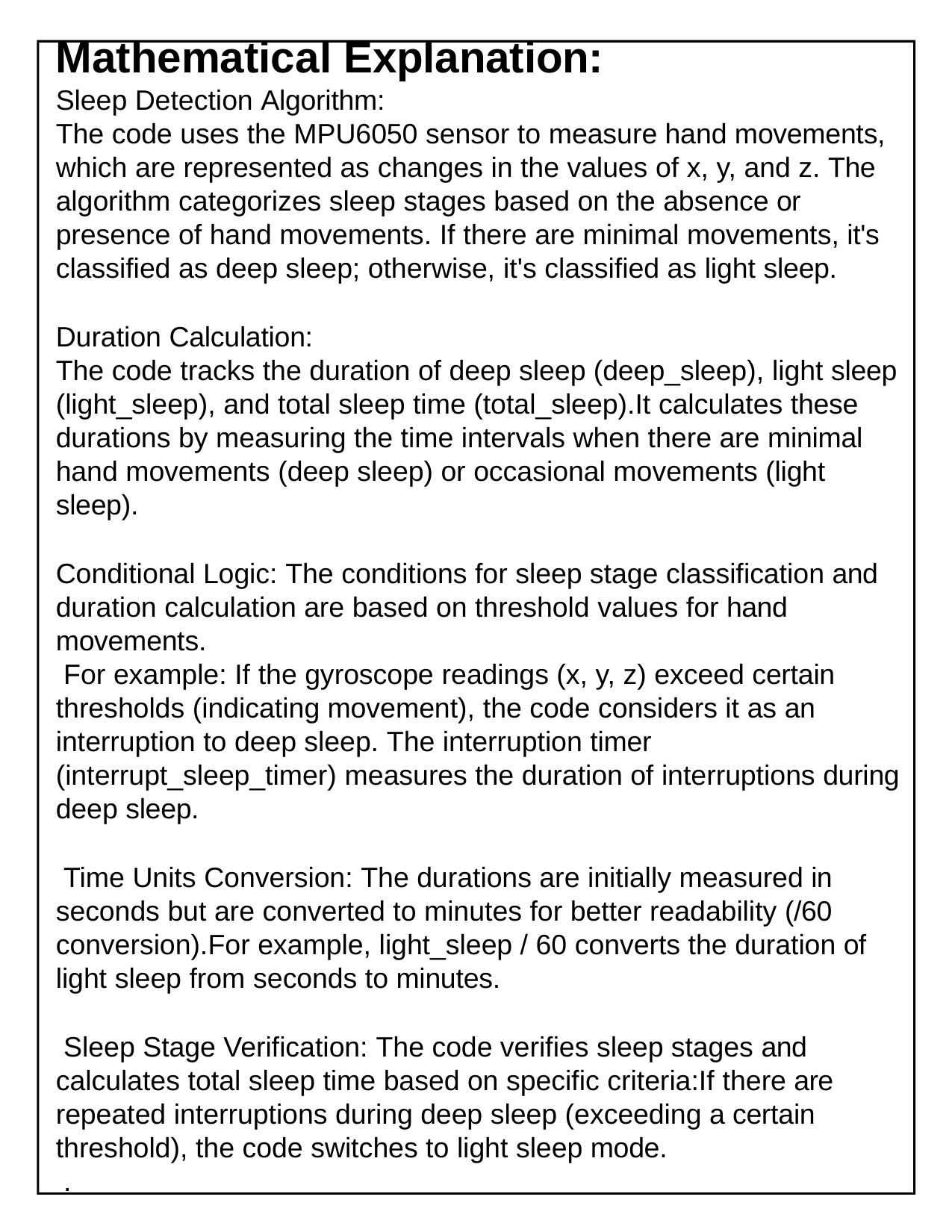

# Mathematical Explanation:

Sleep Detection Algorithm:
The code uses the MPU6050 sensor to measure hand movements, which are represented as changes in the values of x, y, and z. The algorithm categorizes sleep stages based on the absence or presence of hand movements. If there are minimal movements, it's classified as deep sleep; otherwise, it's classified as light sleep.

Duration Calculation:
The code tracks the duration of deep sleep (deep_sleep), light sleep (light_sleep), and total sleep time (total_sleep).It calculates these durations by measuring the time intervals when there are minimal hand movements (deep sleep) or occasional movements (light sleep).

Conditional Logic: The conditions for sleep stage classification and duration calculation are based on threshold values for hand movements.
For example: If the gyroscope readings (x, y, z) exceed certain thresholds (indicating movement), the code considers it as an interruption to deep sleep. The interruption timer (interrupt_sleep_timer) measures the duration of interruptions during deep sleep.

Time Units Conversion: The durations are initially measured in seconds but are converted to minutes for better readability (/60 conversion).For example, light_sleep / 60 converts the duration of light sleep from seconds to minutes.

Sleep Stage Verification: The code verifies sleep stages and calculates total sleep time based on specific criteria:If there are repeated interruptions during deep sleep (exceeding a certain threshold), the code switches to light sleep mode.
.